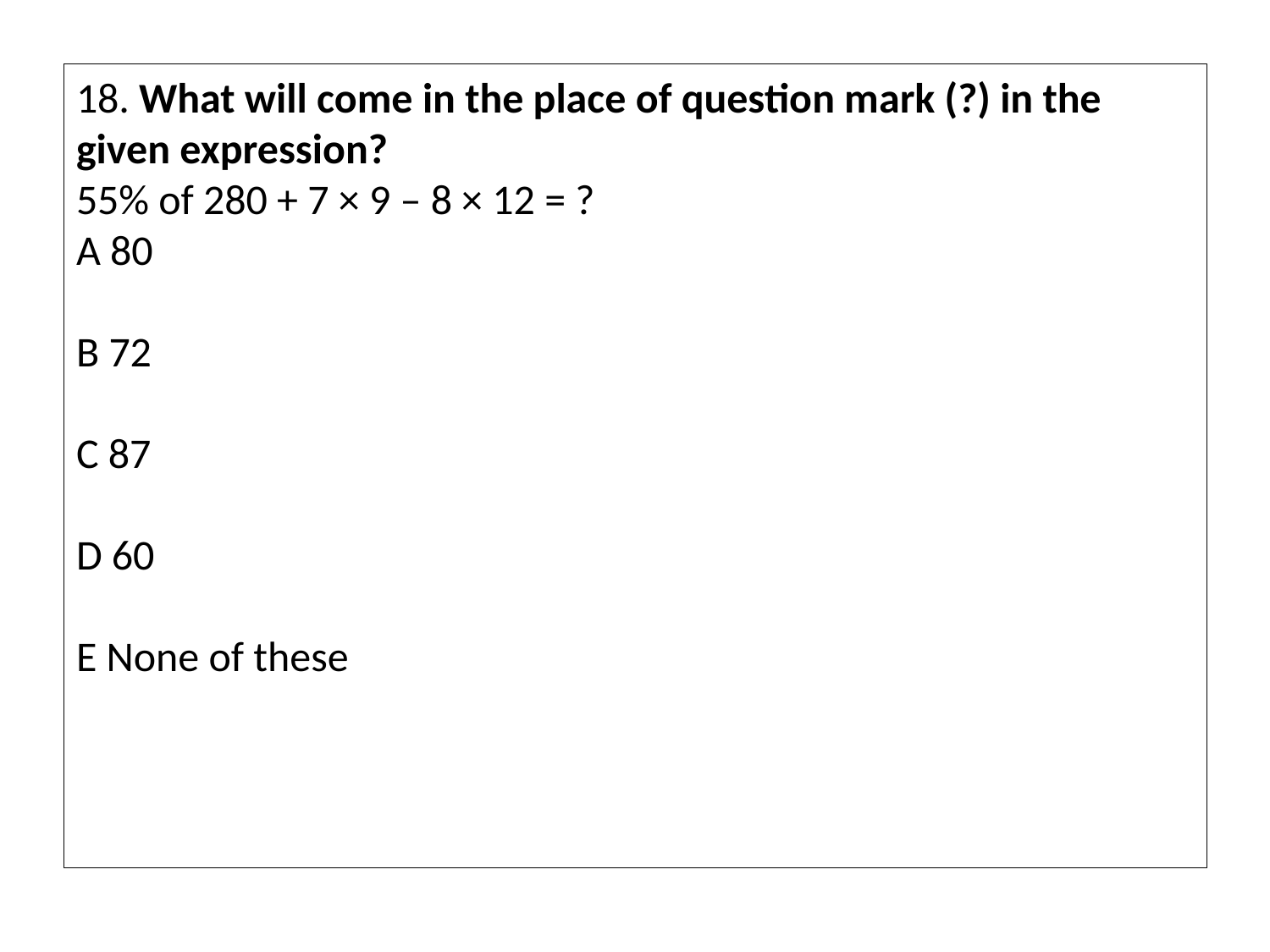

# 18. What will come in the place of question mark (?) in the given expression? 55% of 280 + 7 × 9 – 8 × 12 = ? A 80   B 72 C 87   D 60   E None of these